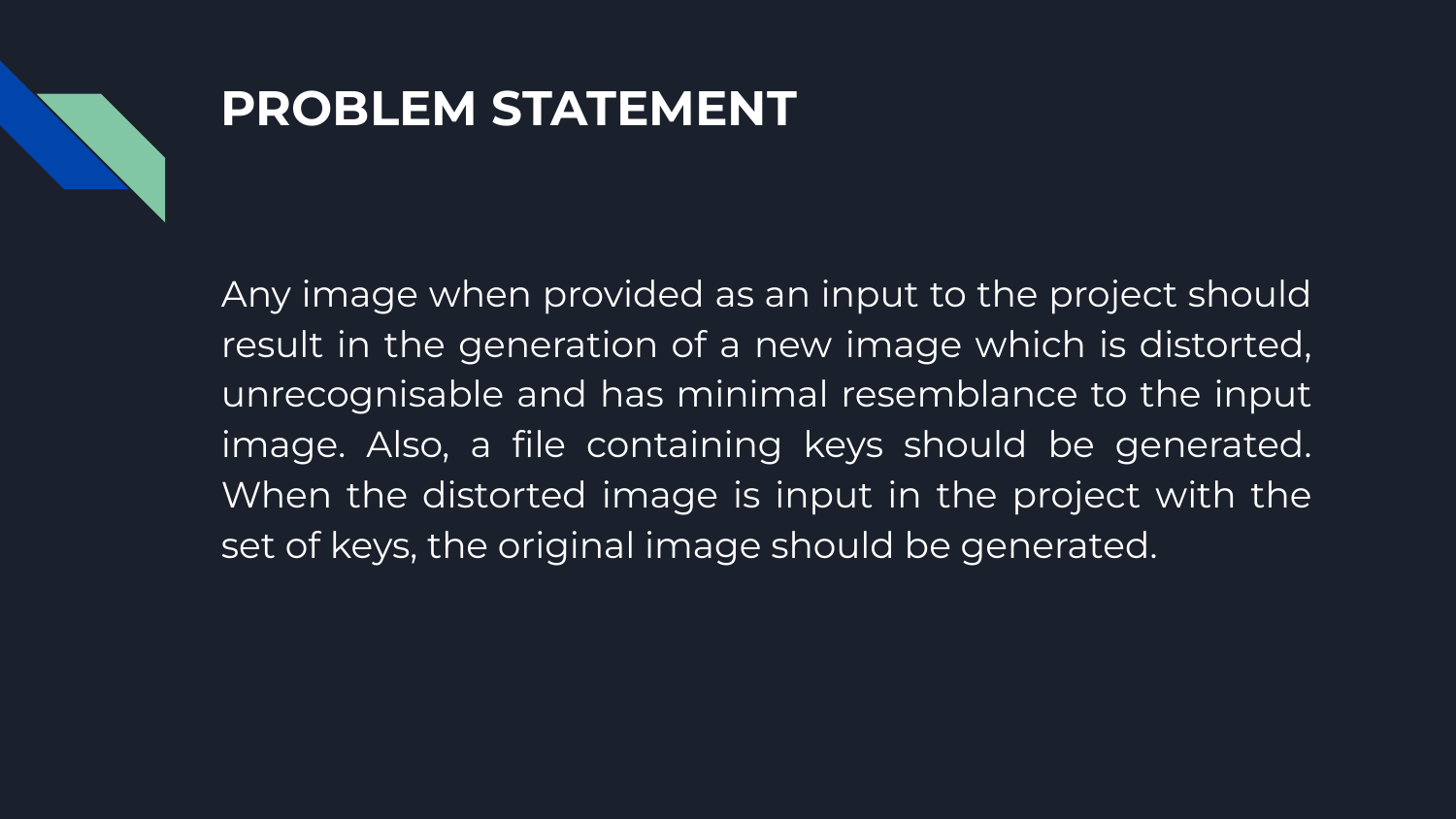

# PROBLEM STATEMENT
Any image when provided as an input to the project should result in the generation of a new image which is distorted, unrecognisable and has minimal resemblance to the input image. Also, a file containing keys should be generated. When the distorted image is input in the project with the set of keys, the original image should be generated.